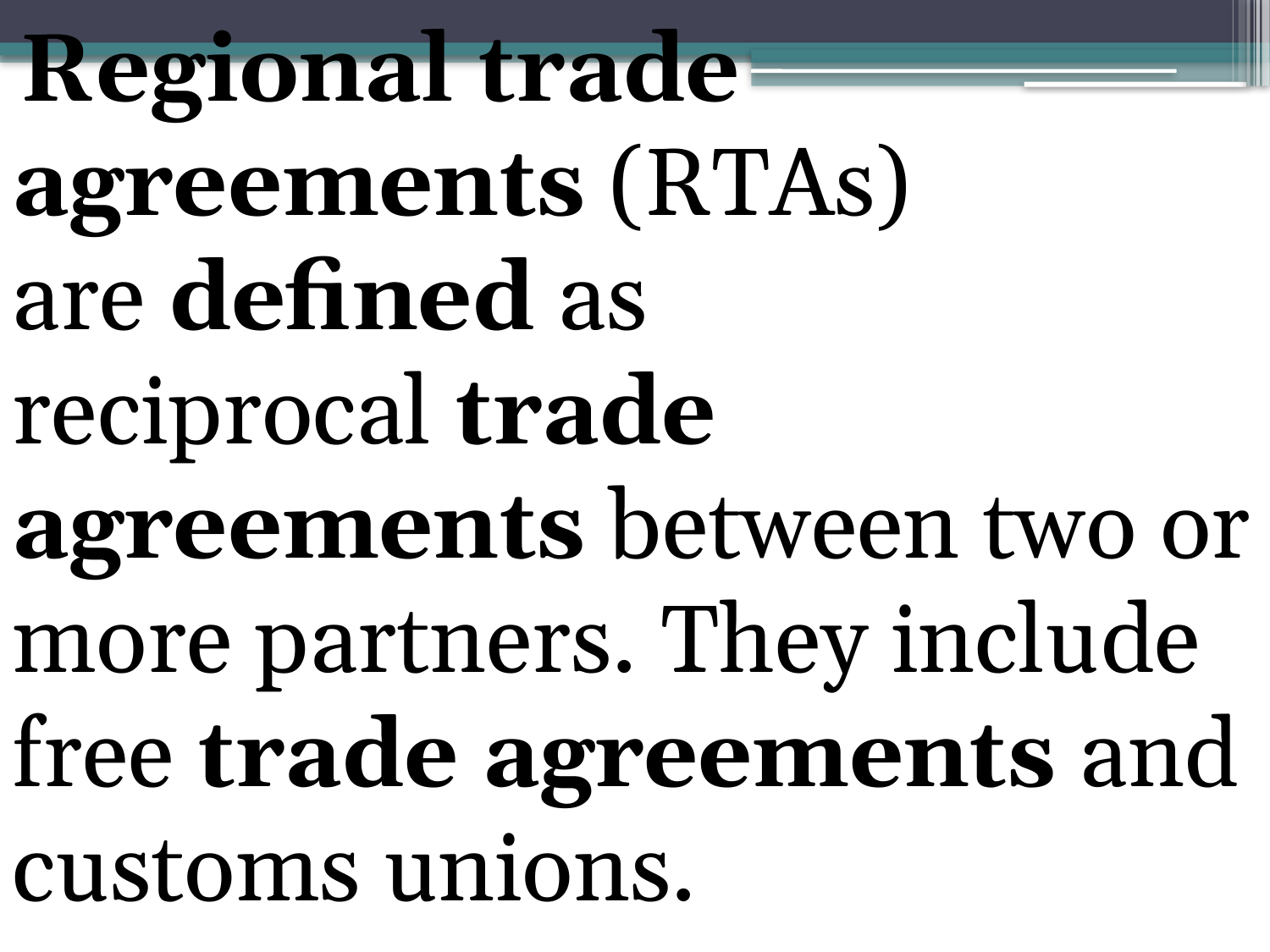

Regional trade agreements (RTAs) are defined as reciprocal trade agreements between two or more partners. They include free trade agreements and customs unions.